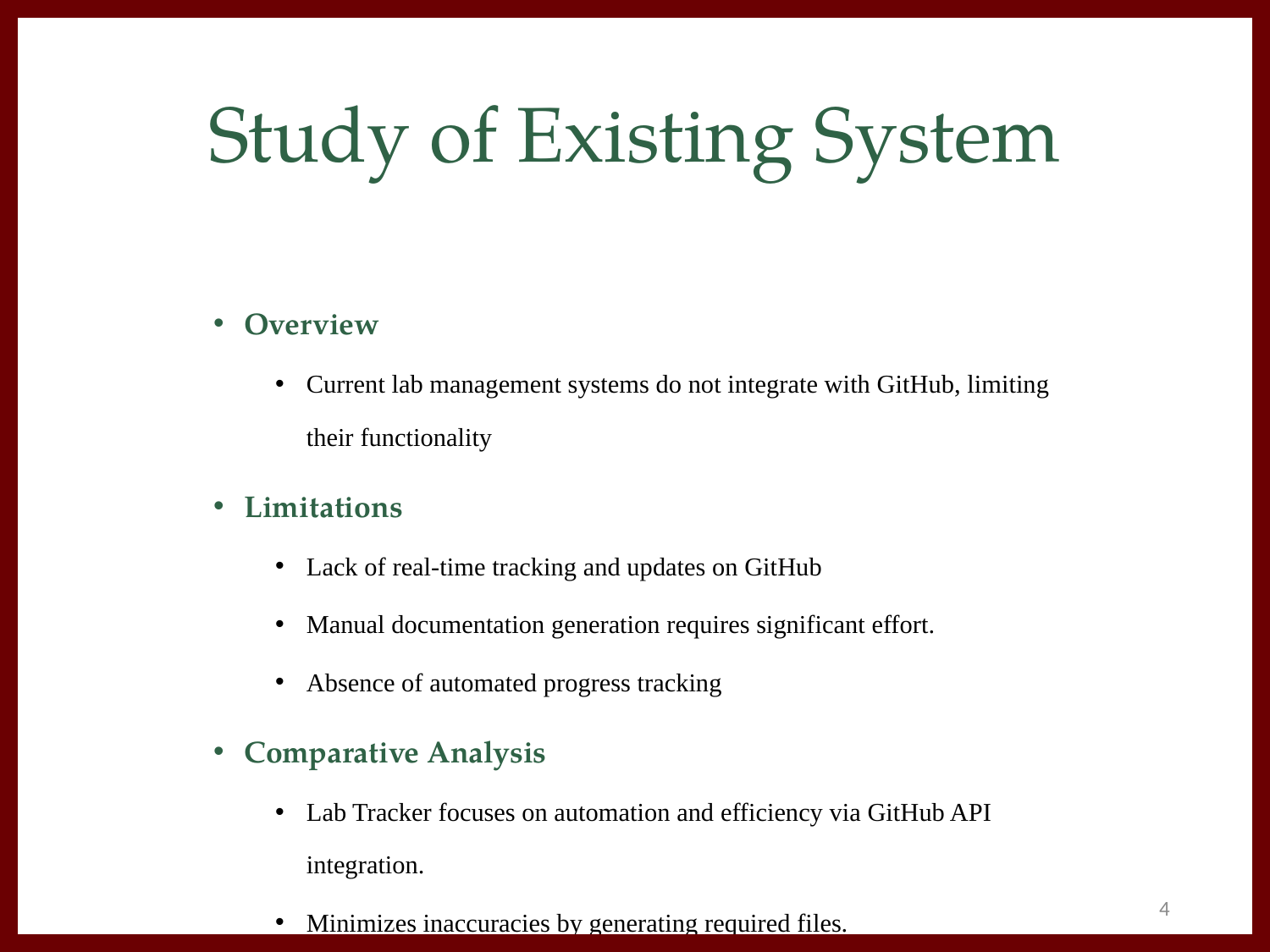

# Study of Existing System
Overview
Current lab management systems do not integrate with GitHub, limiting their functionality
Limitations
Lack of real-time tracking and updates on GitHub
Manual documentation generation requires significant effort.
Absence of automated progress tracking
Comparative Analysis
Lab Tracker focuses on automation and efficiency via GitHub API integration.
Minimizes inaccuracies by generating required files.

4